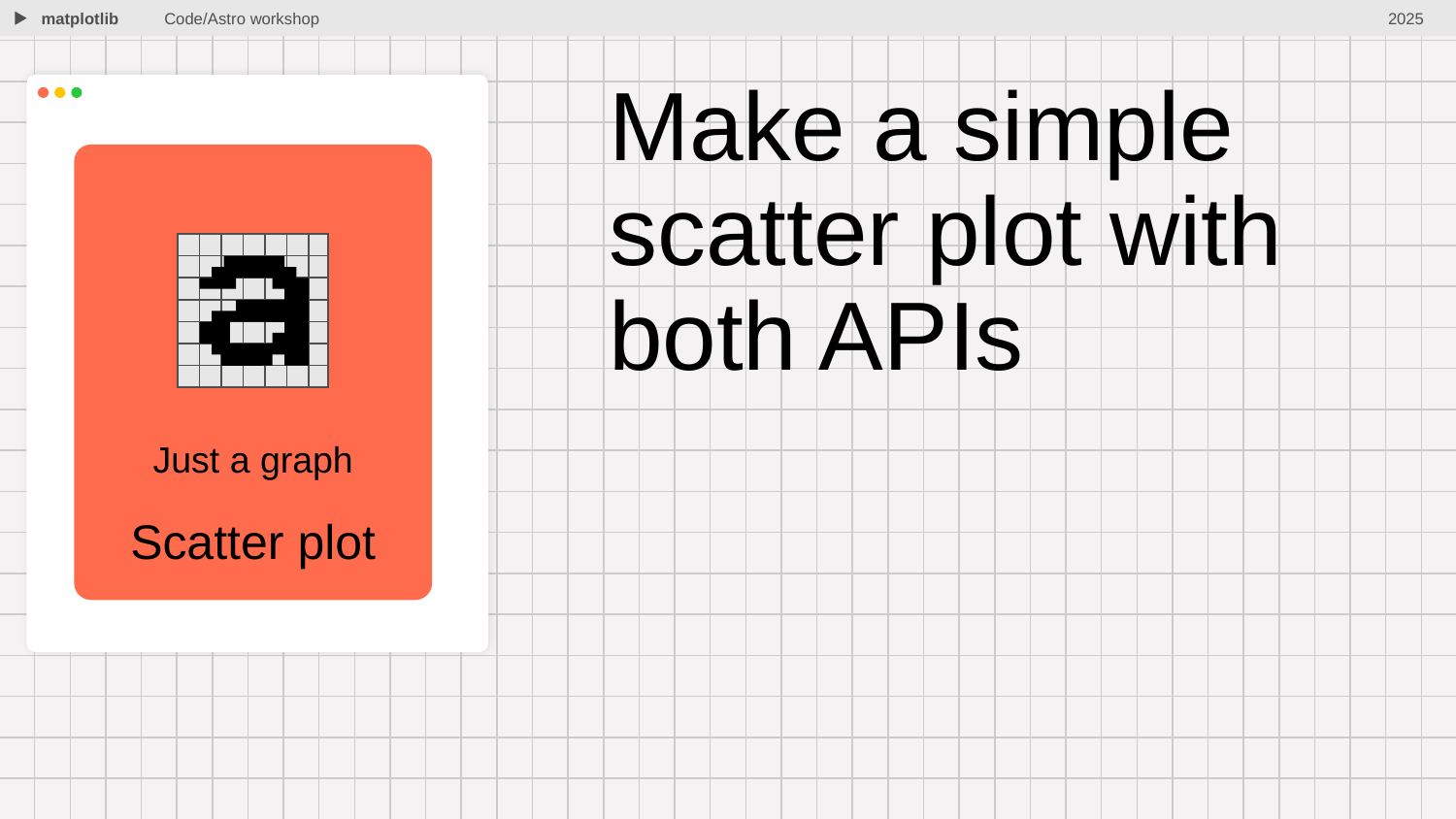

matplotlib
Code/Astro workshop

2025

# Make a simple scatter plot with both APIs

Just a graph
Scatter plot